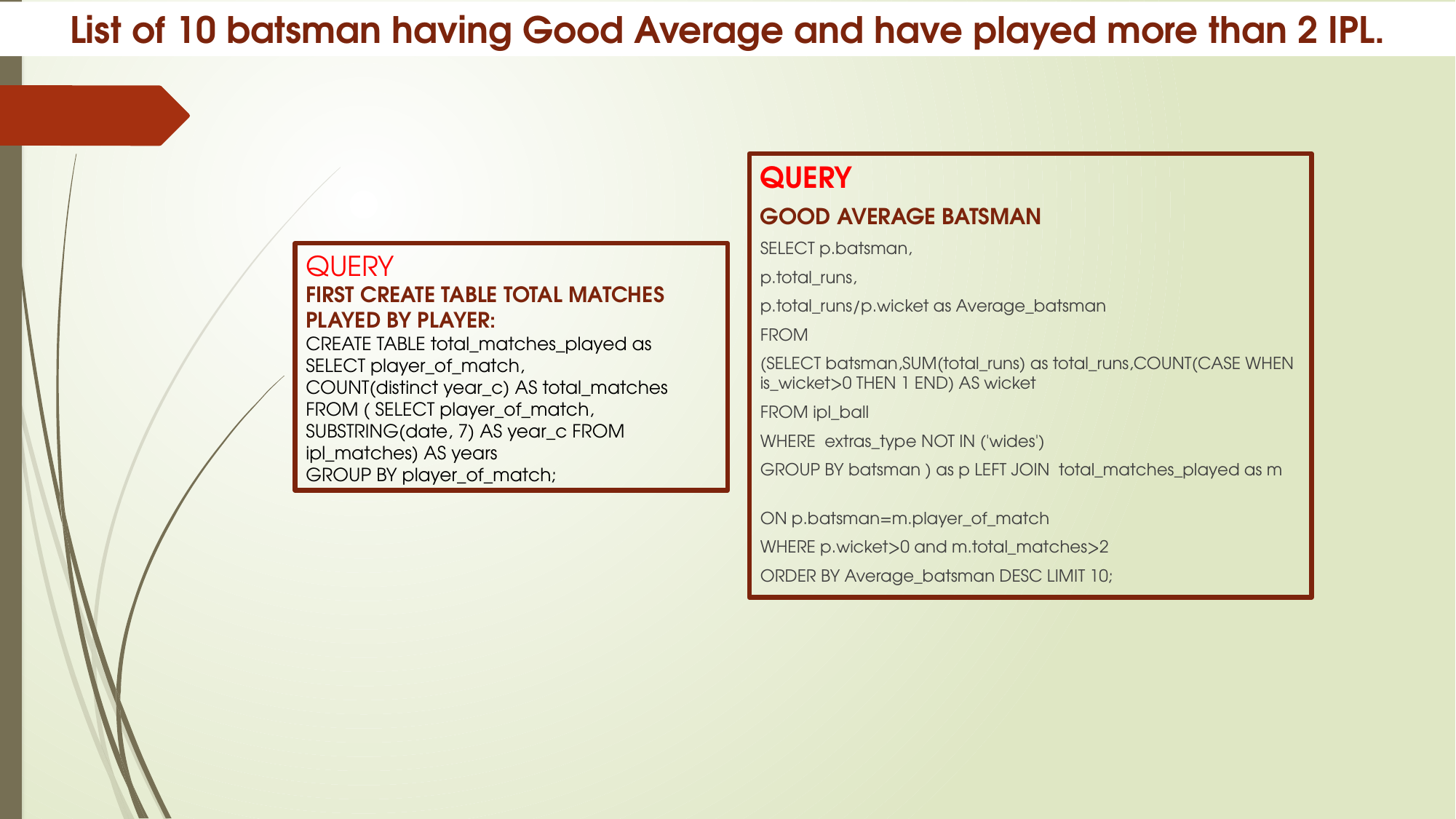

List of 10 batsman having Good Average and have played more than 2 IPL.
QUERY
GOOD AVERAGE BATSMAN
SELECT p.batsman,
p.total_runs,
p.total_runs/p.wicket as Average_batsman
FROM
(SELECT batsman,SUM(total_runs) as total_runs,COUNT(CASE WHEN is_wicket>0 THEN 1 END) AS wicket
FROM ipl_ball
WHERE  extras_type NOT IN ('wides')
GROUP BY batsman ) as p LEFT JOIN  total_matches_played as m
ON p.batsman=m.player_of_match
WHERE p.wicket>0 and m.total_matches>2
ORDER BY Average_batsman DESC LIMIT 10;
QUERY
FIRST CREATE TABLE TOTAL MATCHES PLAYED BY PLAYER:
CREATE TABLE total_matches_played as
SELECT player_of_match,
COUNT(distinct year_c) AS total_matches
FROM ( SELECT player_of_match, SUBSTRING(date, 7) AS year_c FROM ipl_matches) AS years
GROUP BY player_of_match;